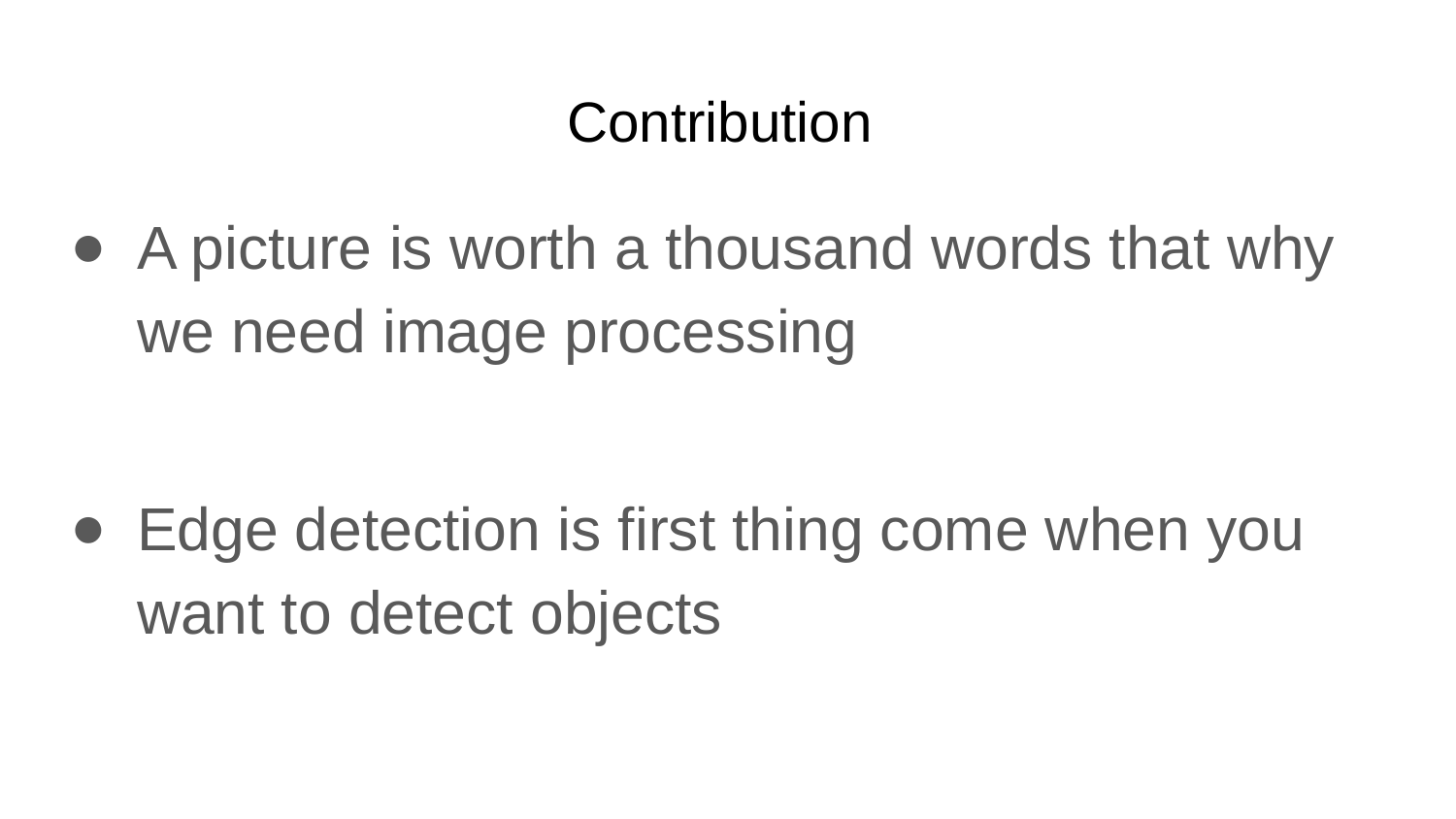

# Contribution
A picture is worth a thousand words that why we need image processing

Edge detection is first thing come when you want to detect objects